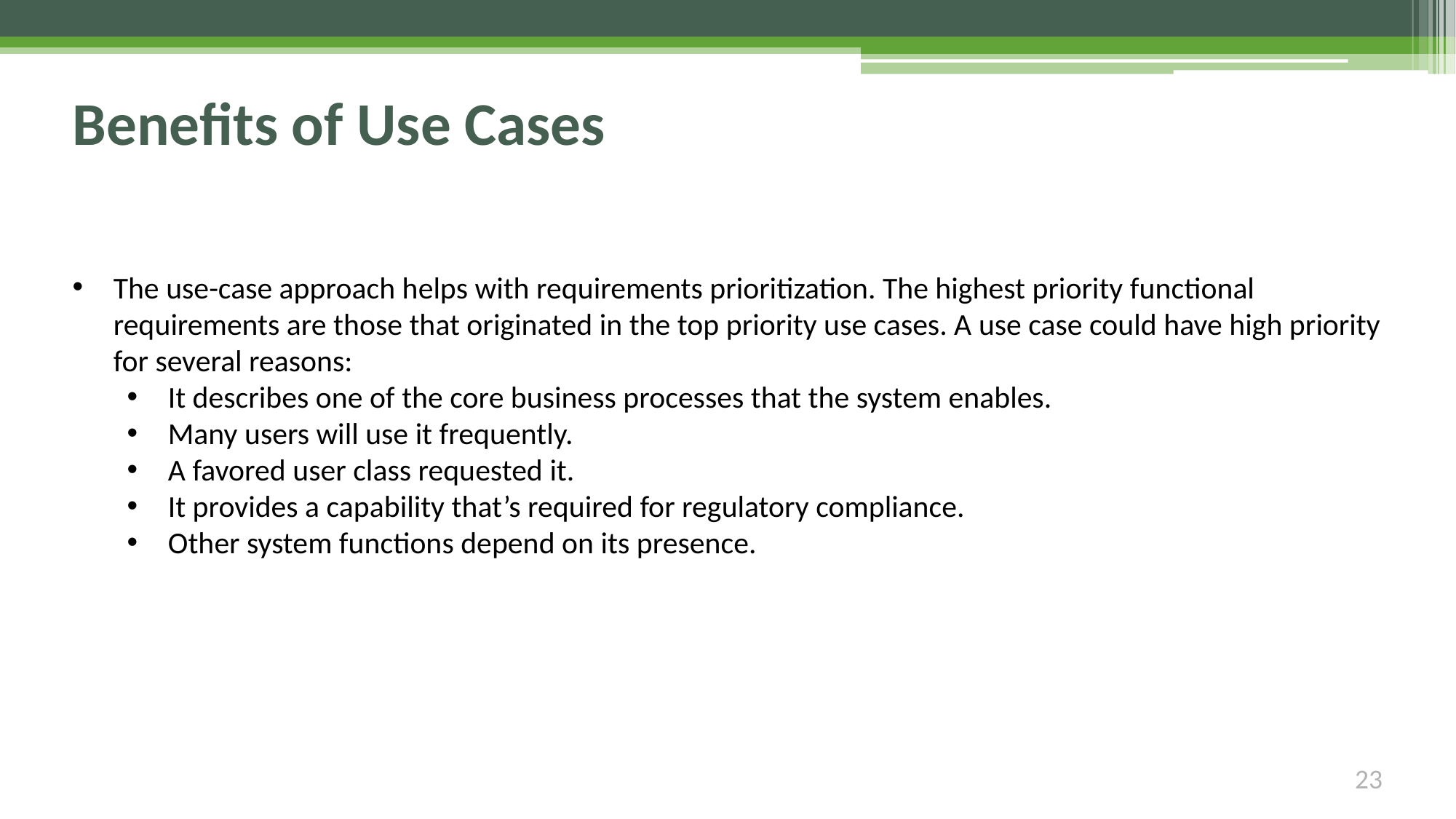

# Benefits of Use Cases
The use-case approach helps with requirements prioritization. The highest priority functional requirements are those that originated in the top priority use cases. A use case could have high priority for several reasons:
It describes one of the core business processes that the system enables.
Many users will use it frequently.
A favored user class requested it.
It provides a capability that’s required for regulatory compliance.
Other system functions depend on its presence.
23